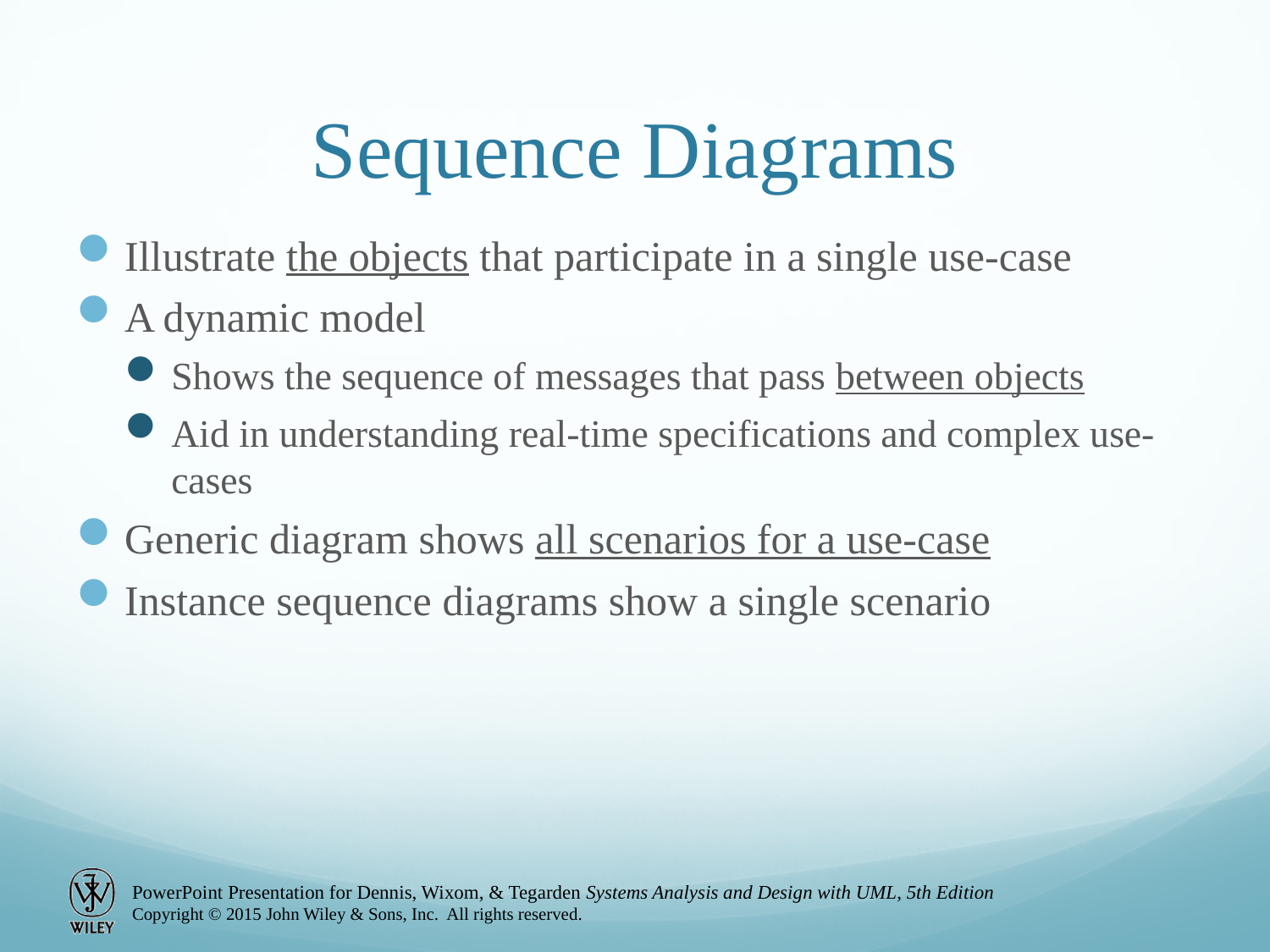

# Sequence Diagrams
Illustrate the objects that participate in a single use-case
A dynamic model
Shows the sequence of messages that pass between objects
Aid in understanding real-time specifications and complex use-cases
Generic diagram shows all scenarios for a use-case
Instance sequence diagrams show a single scenario